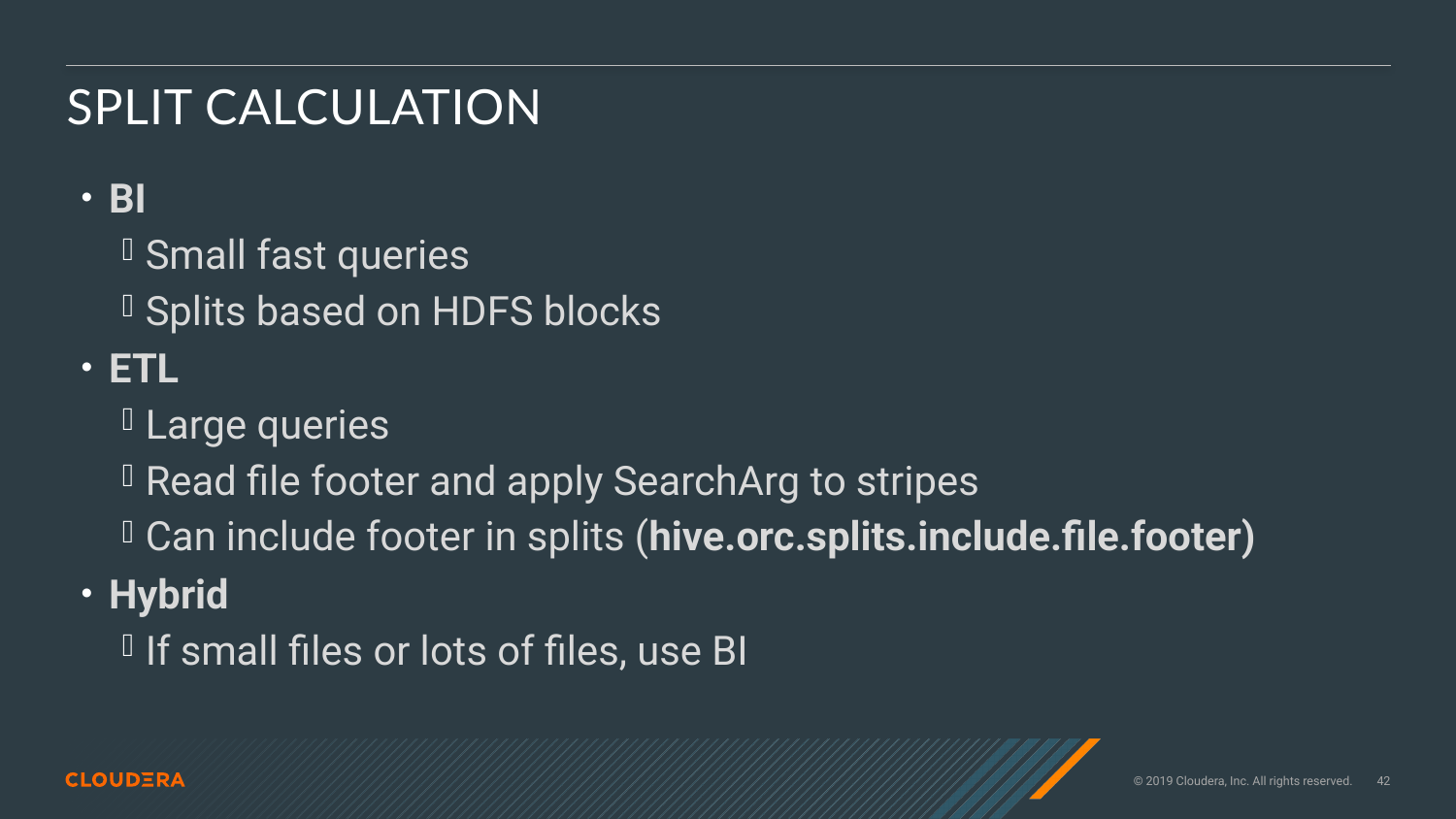

# Split Calculation
BI
Small fast queries
Splits based on HDFS blocks
ETL
Large queries
Read file footer and apply SearchArg to stripes
Can include footer in splits (hive.orc.splits.include.file.footer)
Hybrid
If small files or lots of files, use BI